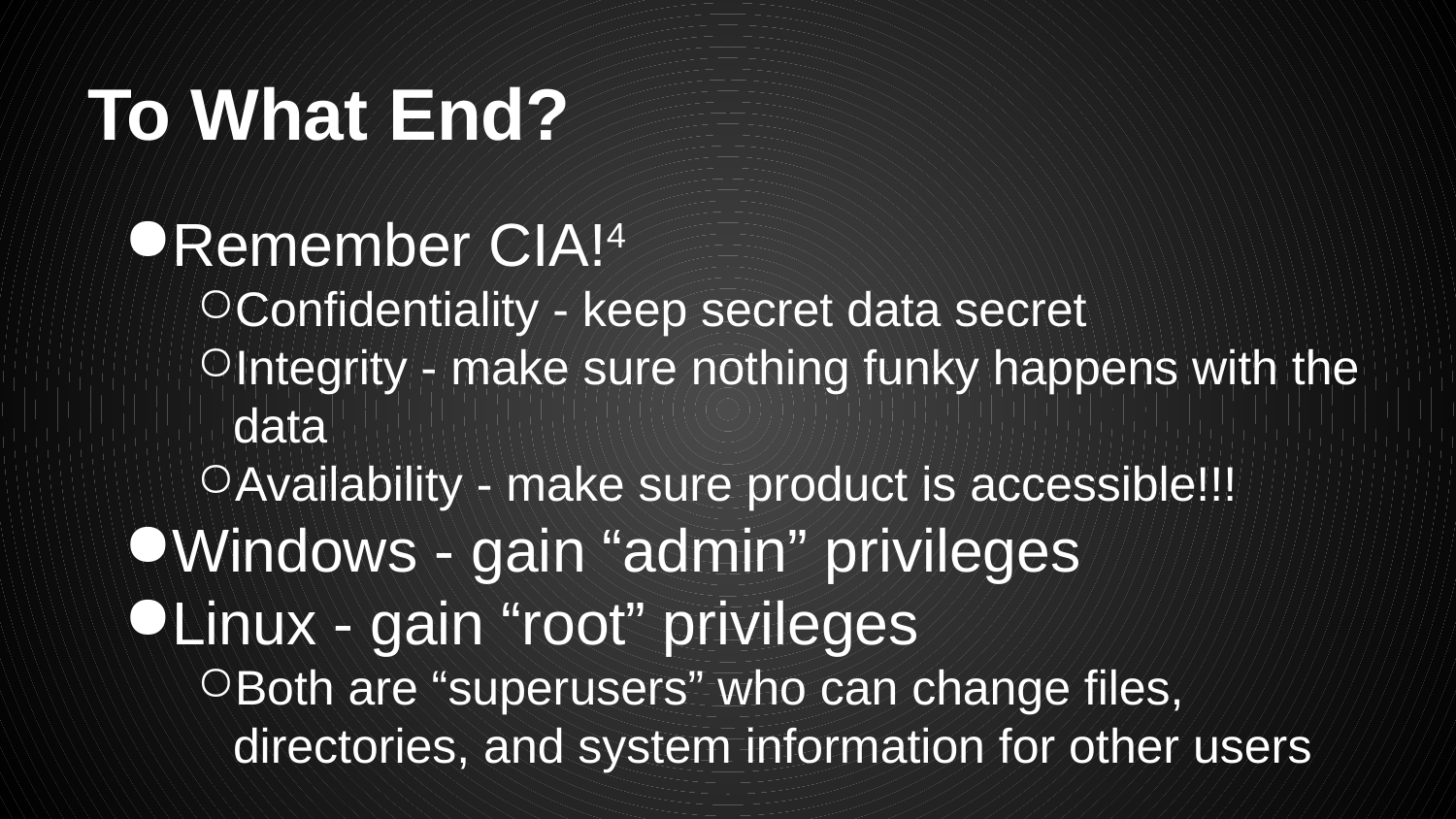

# To What End?
Remember CIA!4
Confidentiality - keep secret data secret
Integrity - make sure nothing funky happens with the data
Availability - make sure product is accessible!!!
Windows - gain “admin” privileges
Linux - gain “root” privileges
Both are “superusers” who can change files, directories, and system information for other users